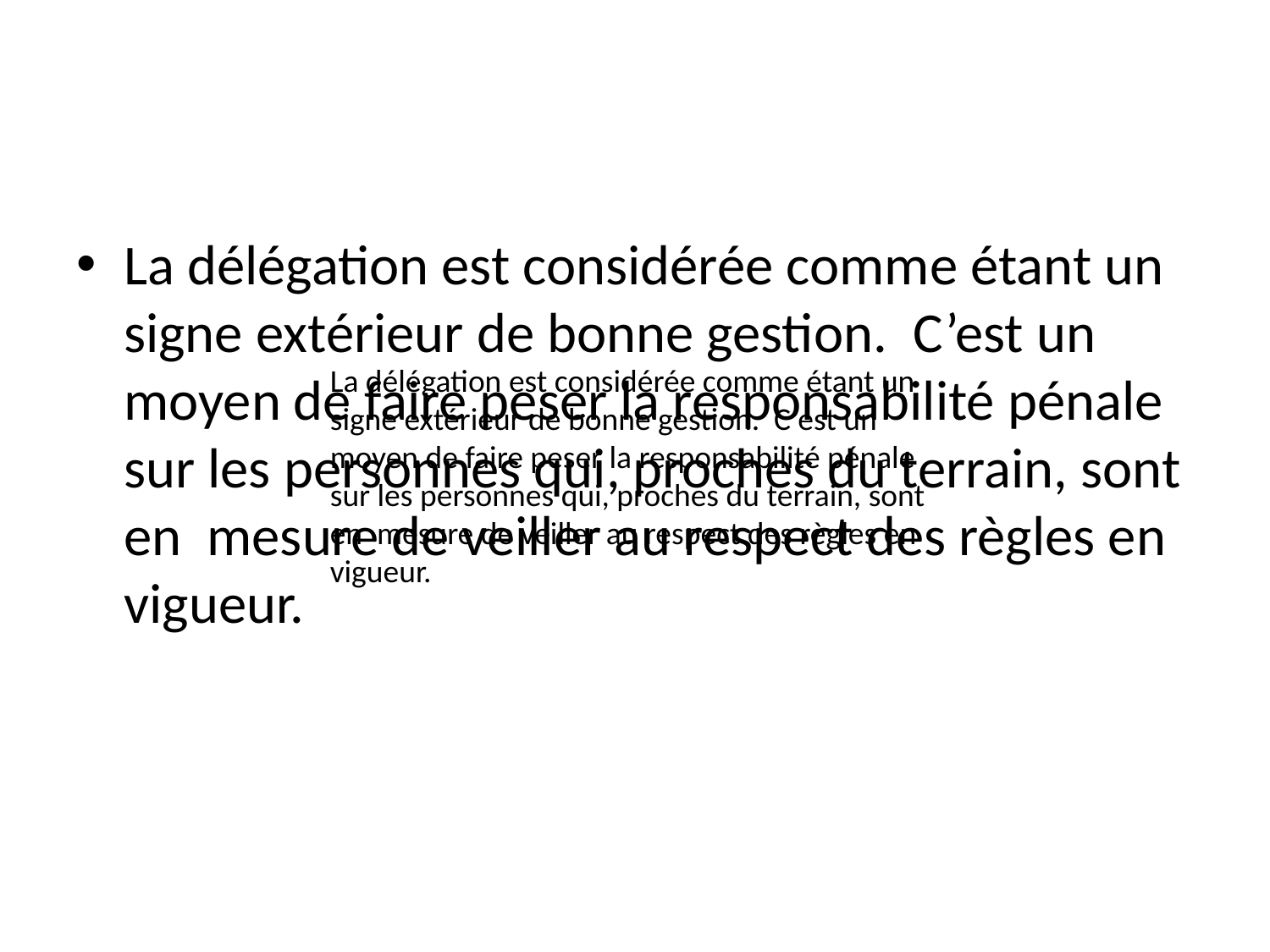

#
La délégation est considérée comme étant un signe extérieur de bonne gestion.  C’est un moyen de faire peser la responsabilité pénale sur les personnes qui, proches du terrain, sont en  mesure de veiller au respect des règles en vigueur.
La délégation est considérée comme étant un signe extérieur de bonne gestion.  C’est un moyen de faire peser la responsabilité pénale sur les personnes qui, proches du terrain, sont en  mesure de veiller au respect des règles en vigueur.